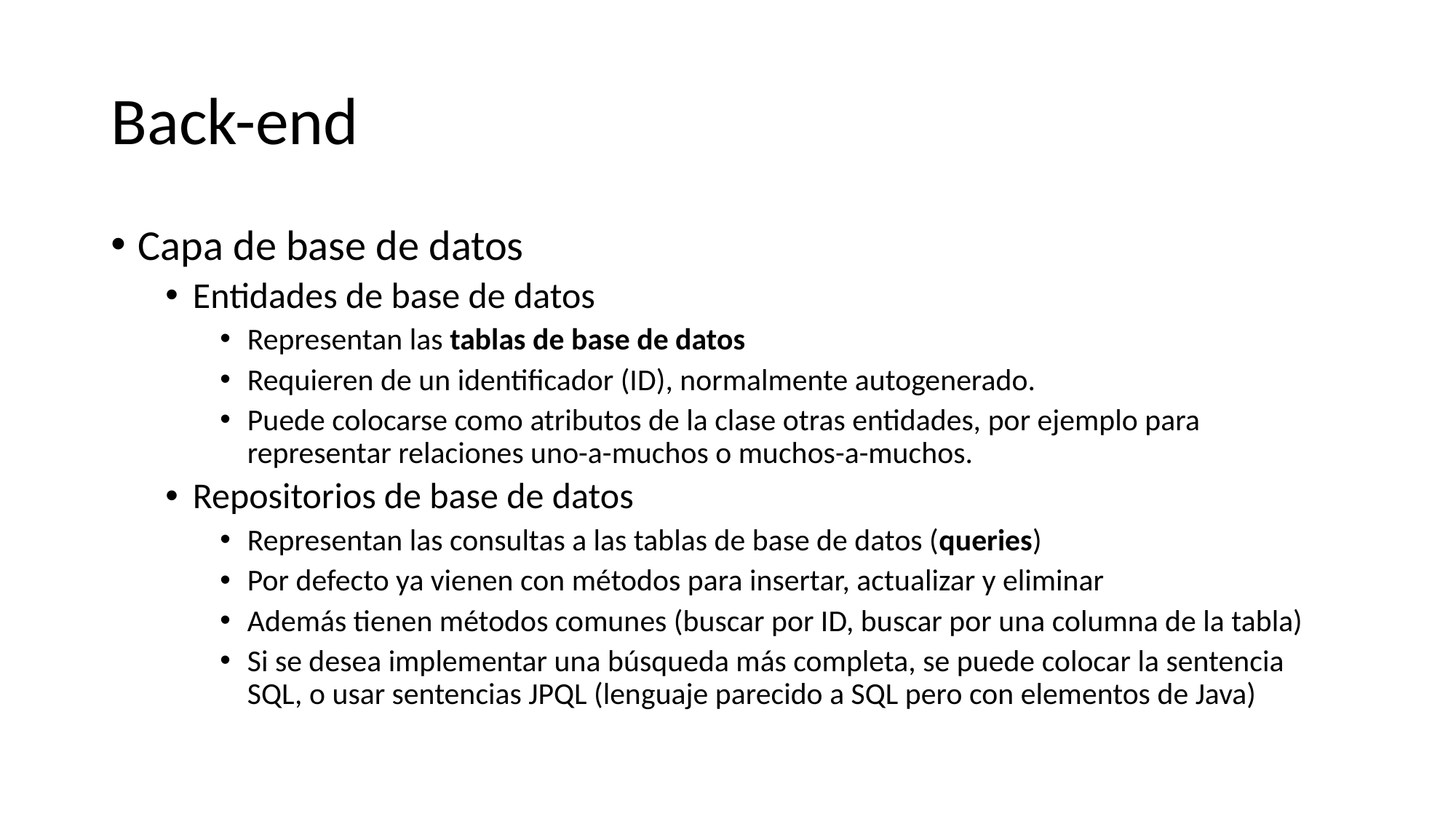

# Back-end
Capa de base de datos
Entidades de base de datos
Representan las tablas de base de datos
Requieren de un identificador (ID), normalmente autogenerado.
Puede colocarse como atributos de la clase otras entidades, por ejemplo para representar relaciones uno-a-muchos o muchos-a-muchos.
Repositorios de base de datos
Representan las consultas a las tablas de base de datos (queries)
Por defecto ya vienen con métodos para insertar, actualizar y eliminar
Además tienen métodos comunes (buscar por ID, buscar por una columna de la tabla)
Si se desea implementar una búsqueda más completa, se puede colocar la sentencia SQL, o usar sentencias JPQL (lenguaje parecido a SQL pero con elementos de Java)